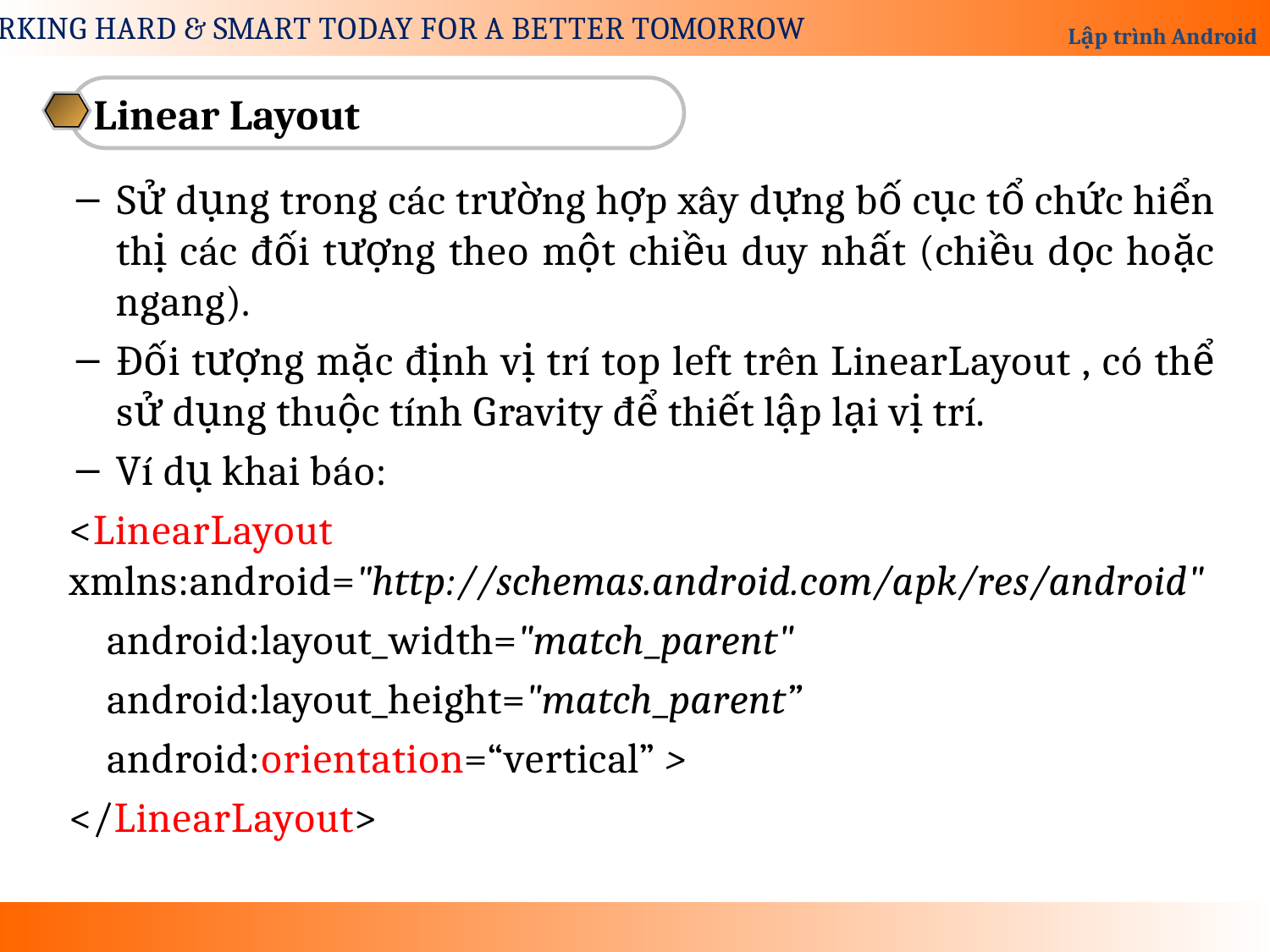

Linear Layout

Sử dụng trong các trường hợp xây dựng bố cục tổ chức hiển thị các đối tượng theo một chiều duy nhất (chiều dọc hoặc ngang).
Đối tượng mặc định vị trí top left trên LinearLayout , có thể sử dụng thuộc tính Gravity để thiết lập lại vị trí.
Ví dụ khai báo:
<LinearLayout	  xmlns:android="http://schemas.android.com/apk/res/android"
    android:layout_width="match_parent"
    android:layout_height="match_parent”
    android:orientation=“vertical” >
</LinearLayout>